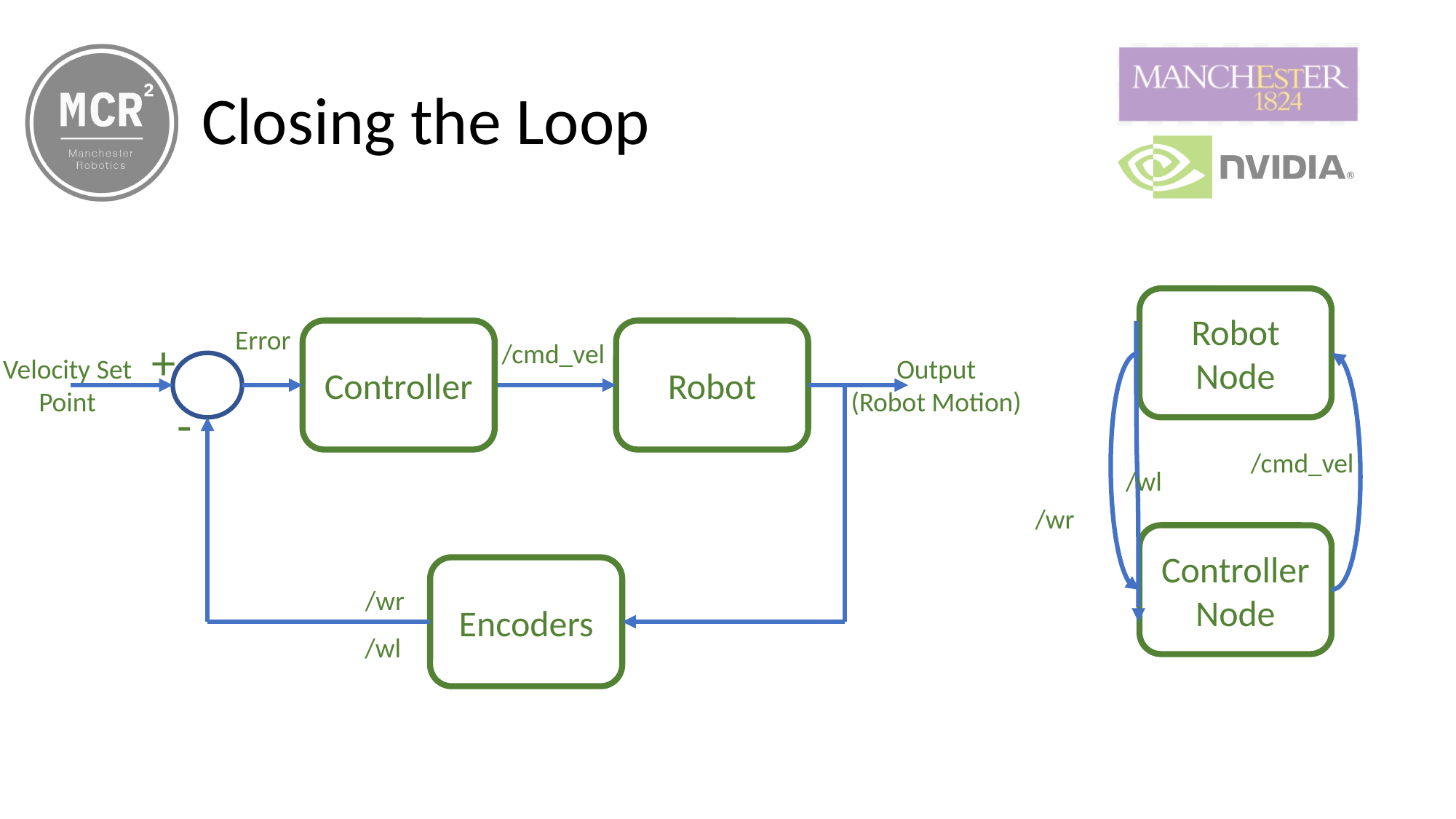

# Closing the Loop
Robot
Node
Error
Controller
Robot
Velocity Set Point
Output
(Robot Motion)

Encoders
+
/cmd_vel
-
/wr
/wl
/cmd_vel
/wl
/wr
Controller
Node